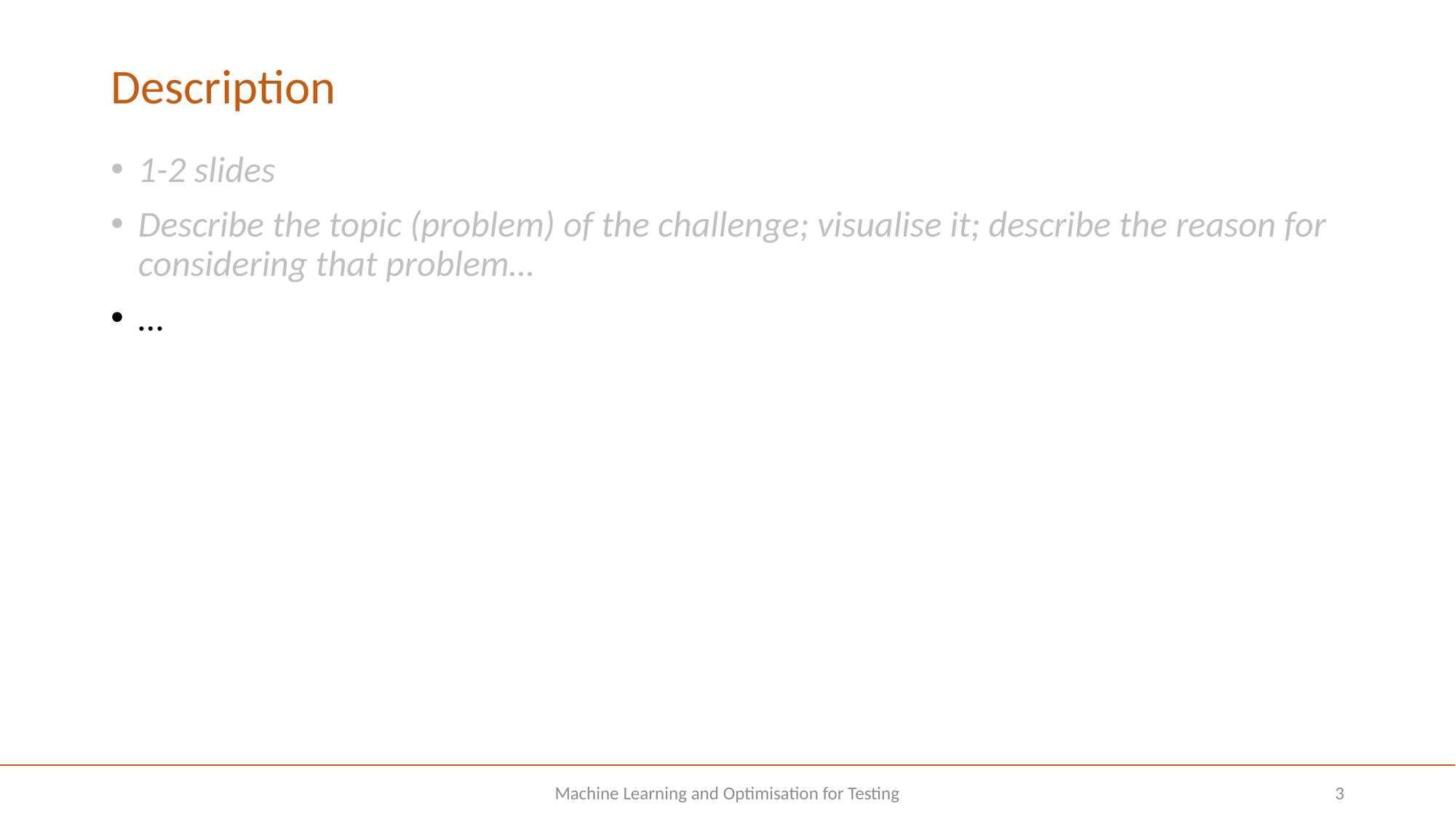

# Description
1-2 slides
Describe the topic (problem) of the challenge; visualise it; describe the reason for considering that problem…
…
Machine Learning and Optimisation for Testing
3